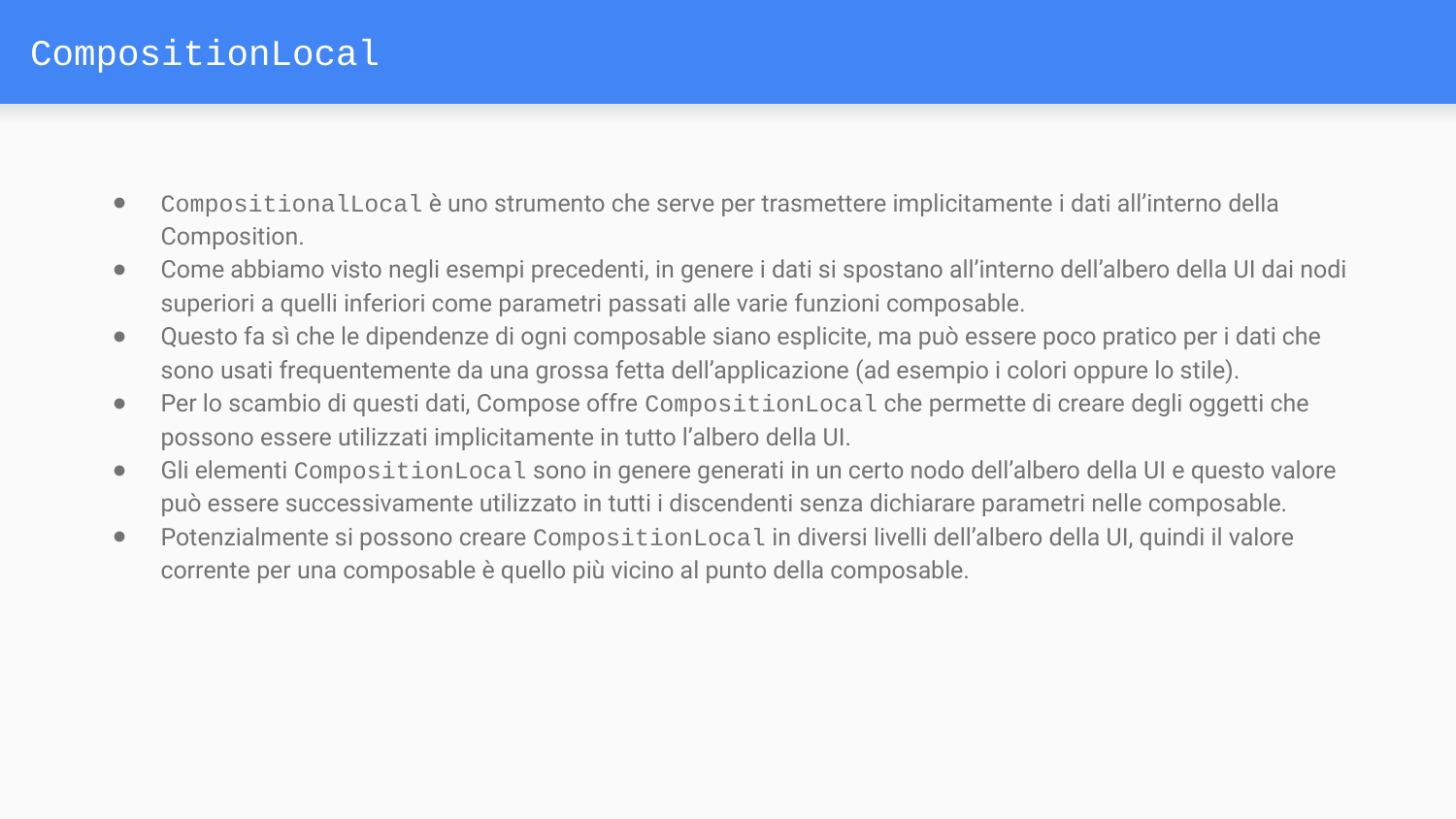

# CompositionLocal
CompositionalLocal è uno strumento che serve per trasmettere implicitamente i dati all’interno della Composition.
Come abbiamo visto negli esempi precedenti, in genere i dati si spostano all’interno dell’albero della UI dai nodi superiori a quelli inferiori come parametri passati alle varie funzioni composable.
Questo fa sì che le dipendenze di ogni composable siano esplicite, ma può essere poco pratico per i dati che sono usati frequentemente da una grossa fetta dell’applicazione (ad esempio i colori oppure lo stile).
Per lo scambio di questi dati, Compose offre CompositionLocal che permette di creare degli oggetti che possono essere utilizzati implicitamente in tutto l’albero della UI.
Gli elementi CompositionLocal sono in genere generati in un certo nodo dell’albero della UI e questo valore può essere successivamente utilizzato in tutti i discendenti senza dichiarare parametri nelle composable.
Potenzialmente si possono creare CompositionLocal in diversi livelli dell’albero della UI, quindi il valore corrente per una composable è quello più vicino al punto della composable.